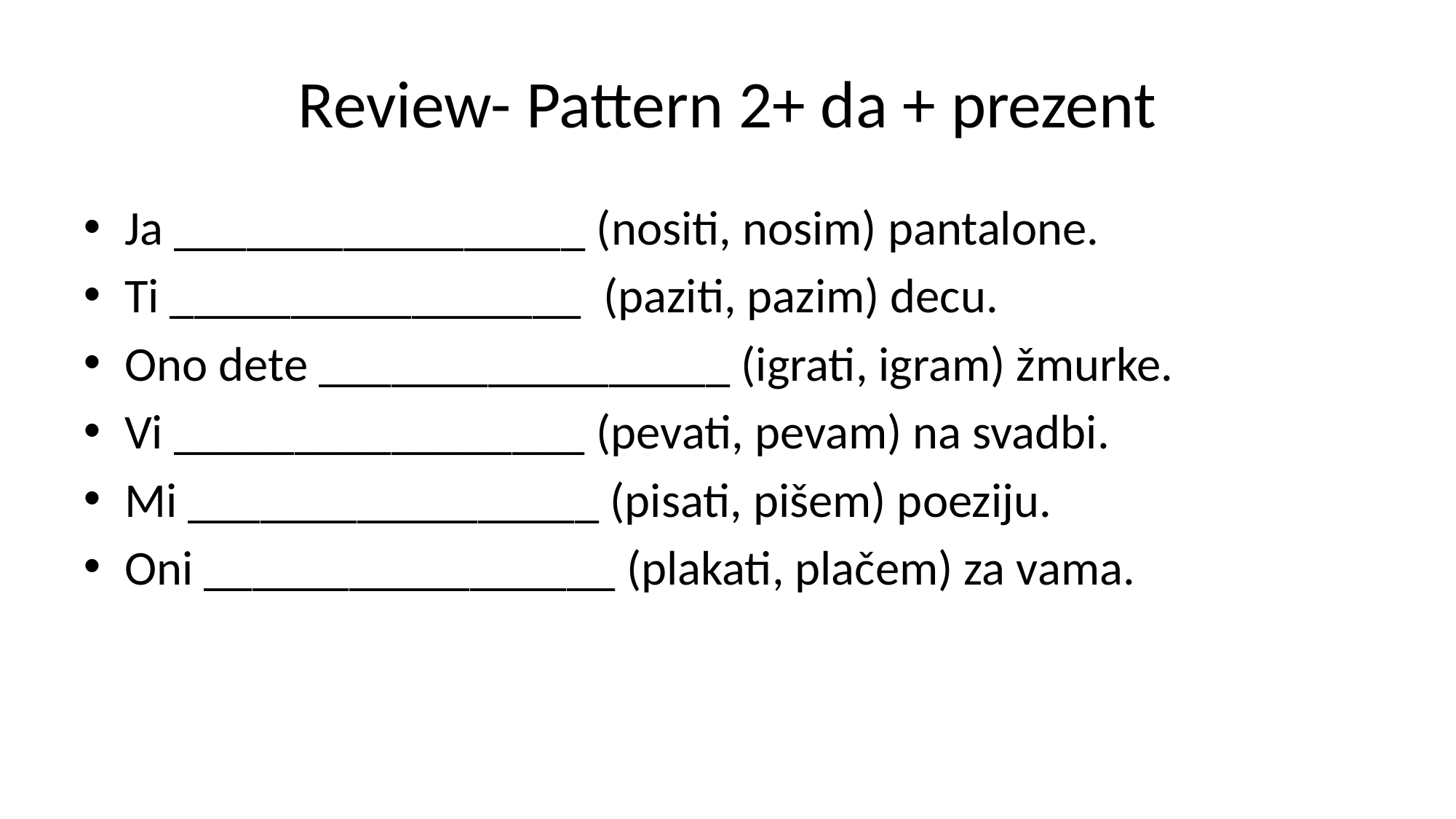

# Review- Pattern 2+ da + prezent
Ja _________________ (nositi, nosim) pantalone.
Ti _________________  (paziti, pazim) decu.
Ono dete _________________ (igrati, igram) žmurke.
Vi _________________ (pevati, pevam) na svadbi.
Mi _________________ (pisati, pišem) poeziju.
Oni _________________ (plakati, plačem) za vama.